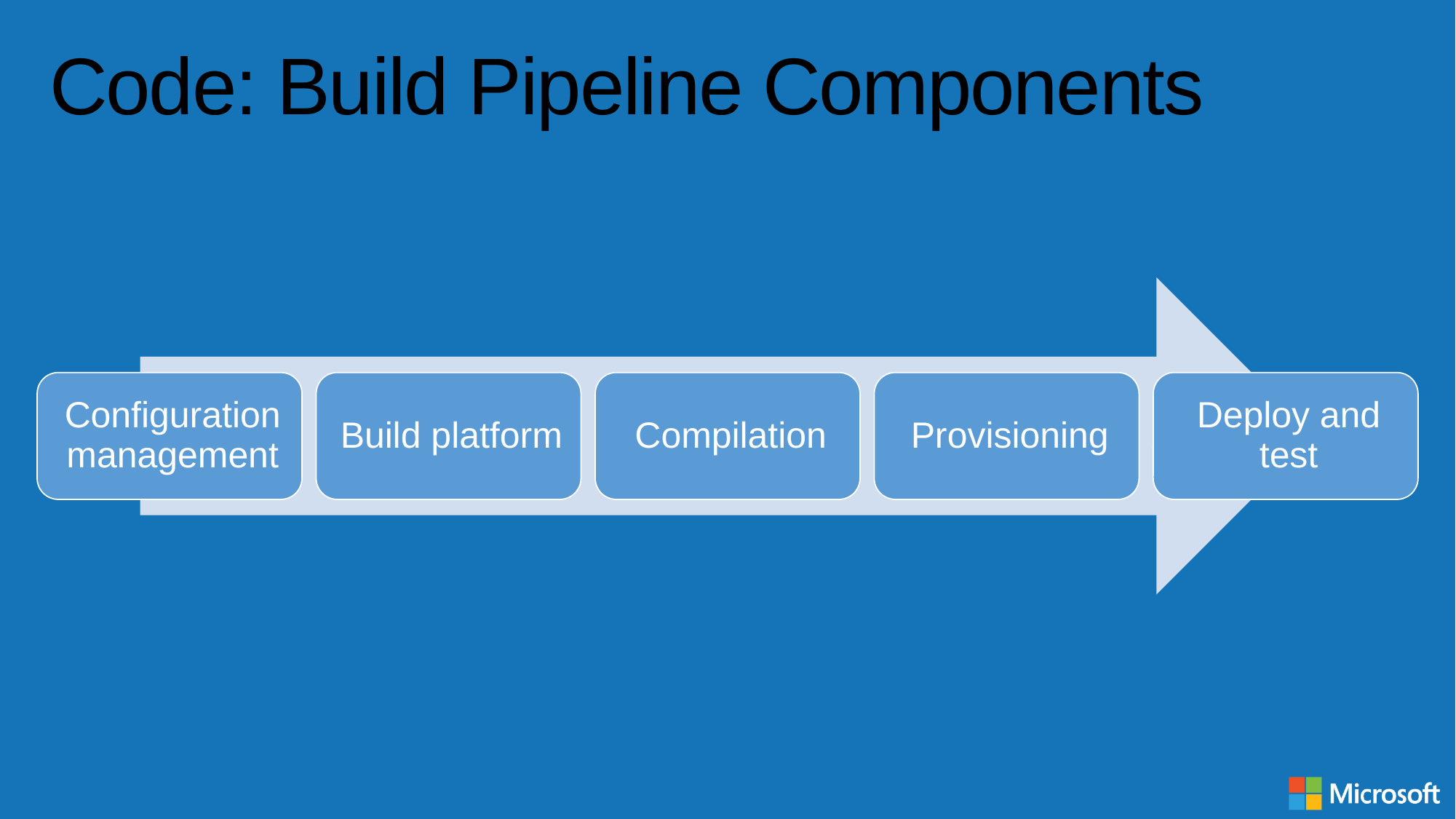

# Code: Build Pipeline Components
Configuration management
Build platform
Compilation
Provisioning
Deploy and test